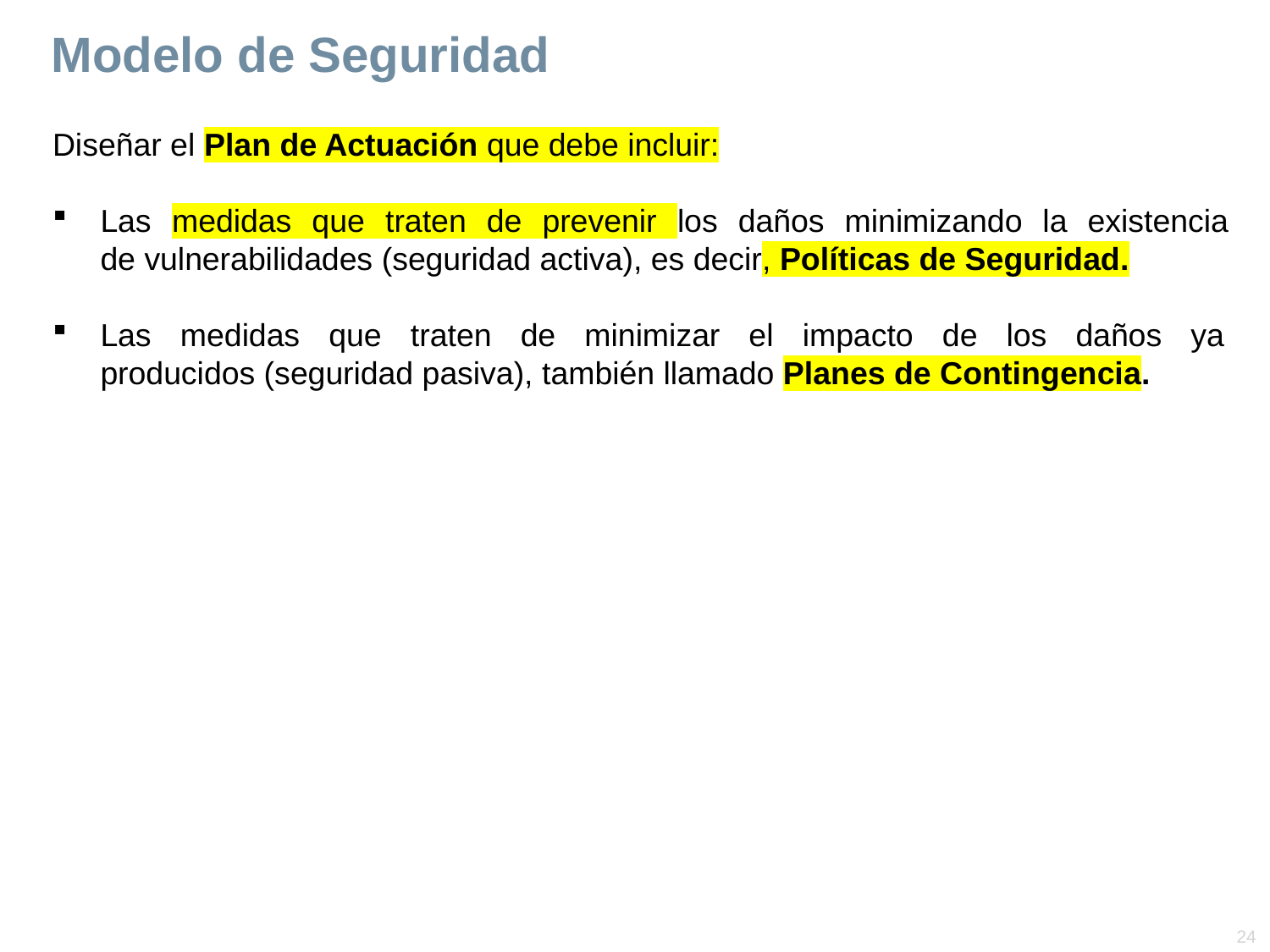

# Modelo de Seguridad
Diseñar el Plan de Actuación que debe incluir:

Las  medidas  que  traten  de  prevenir  los  daños  minimizando  la  existencia  de vulnerabilidades (seguridad activa), es decir, Políticas de Seguridad.

Las  medidas  que  traten  de  minimizar  el  impacto  de  los  daños  ya  producidos (seguridad pasiva), también llamado Planes de Contingencia.